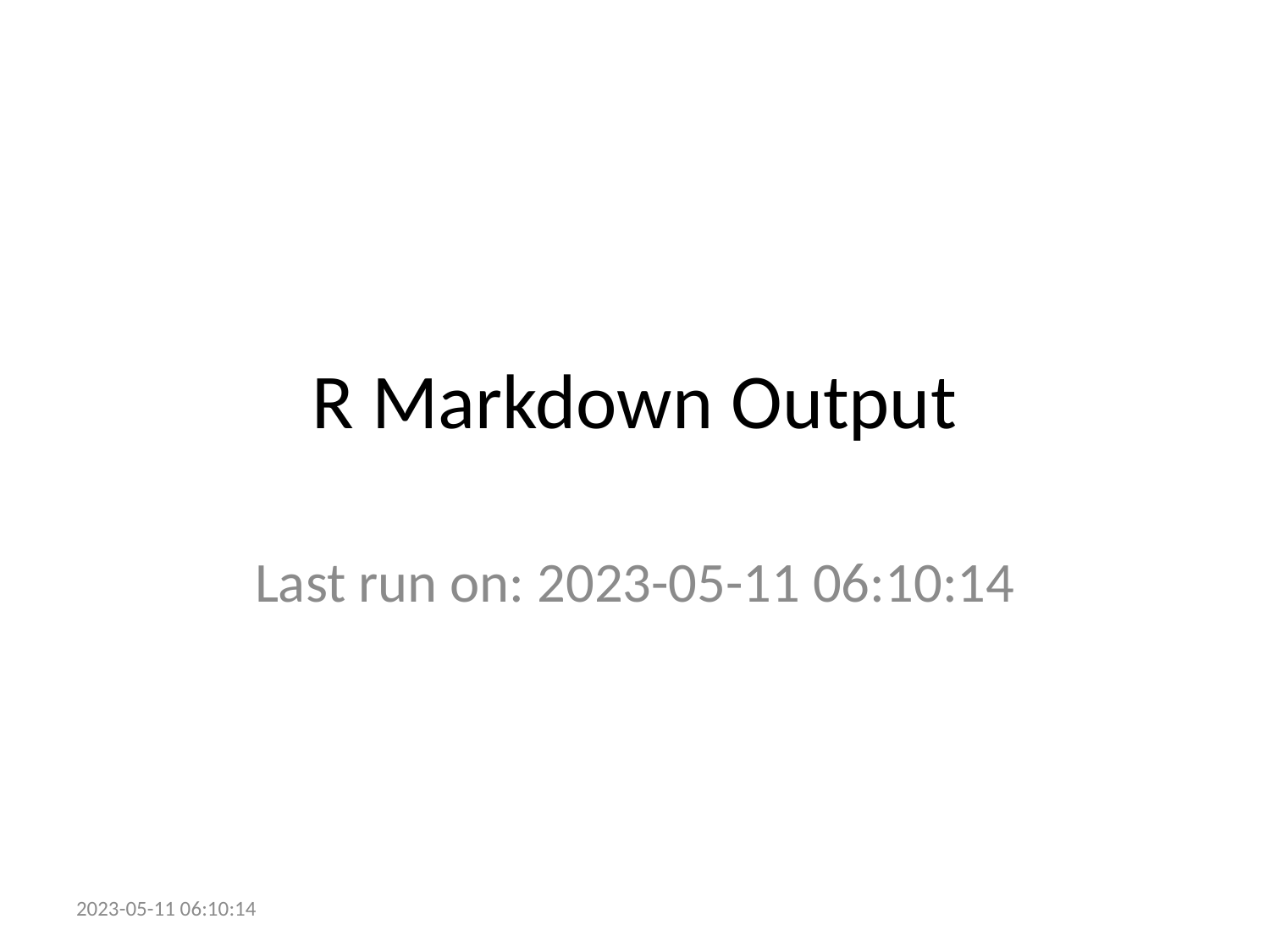

# R Markdown Output
Last run on: 2023-05-11 06:10:14
2023-05-11 06:10:14